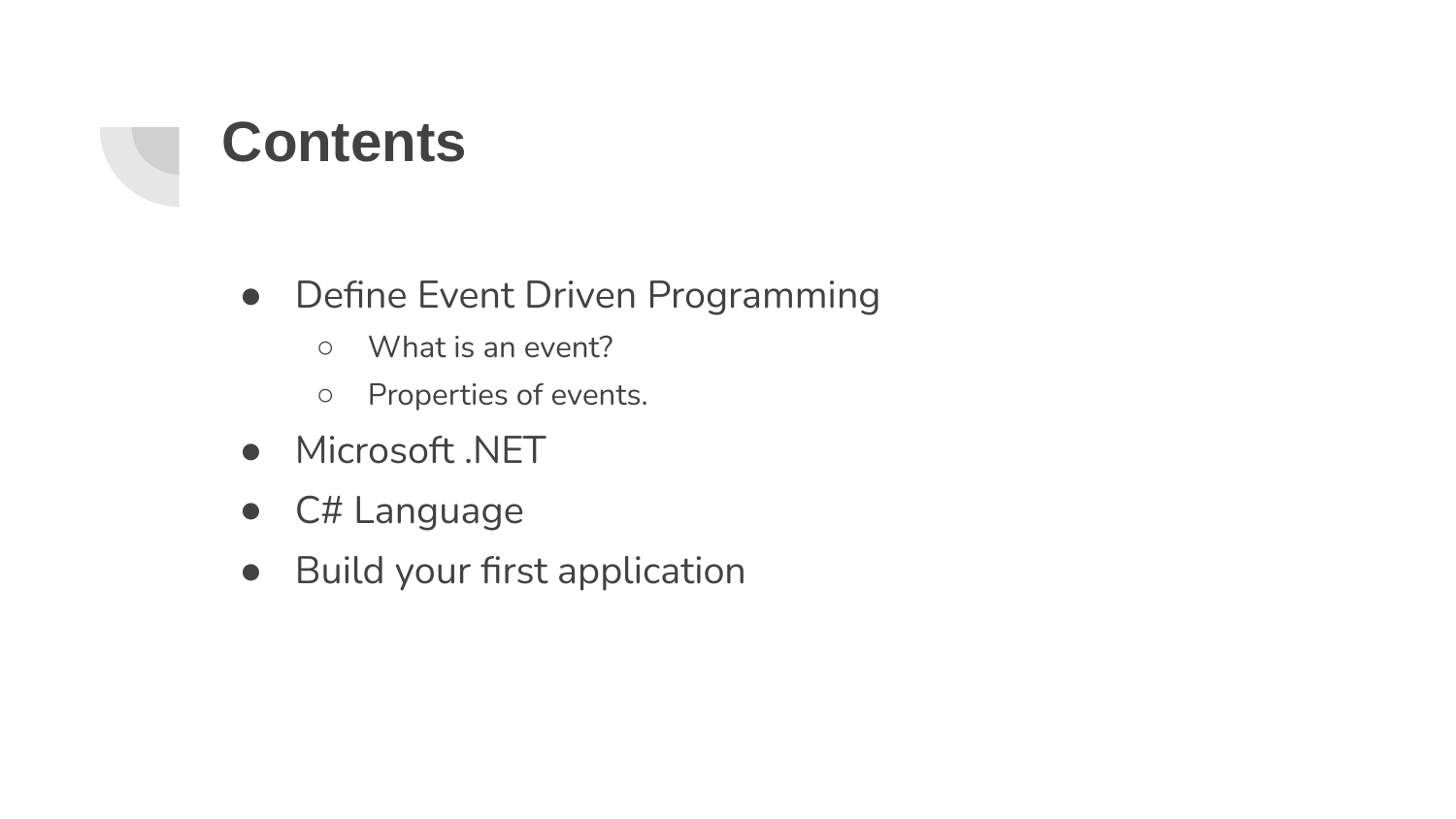

# Contents
Define Event Driven Programming
What is an event?
Properties of events.
Microsoft .NET
C# Language
Build your first application